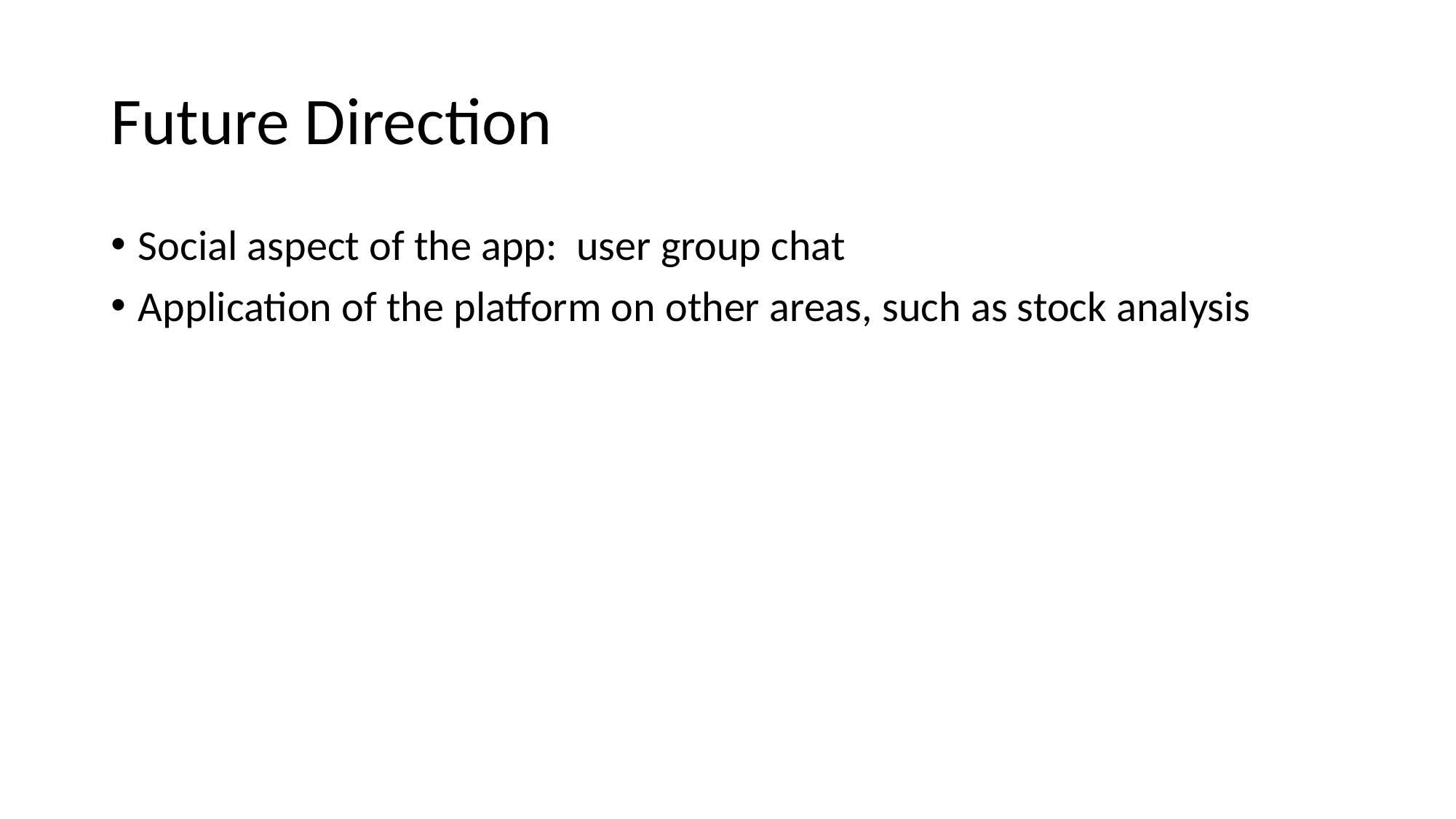

# Future Direction
Social aspect of the app:  user group chat
Application of the platform on other areas, such as stock analysis